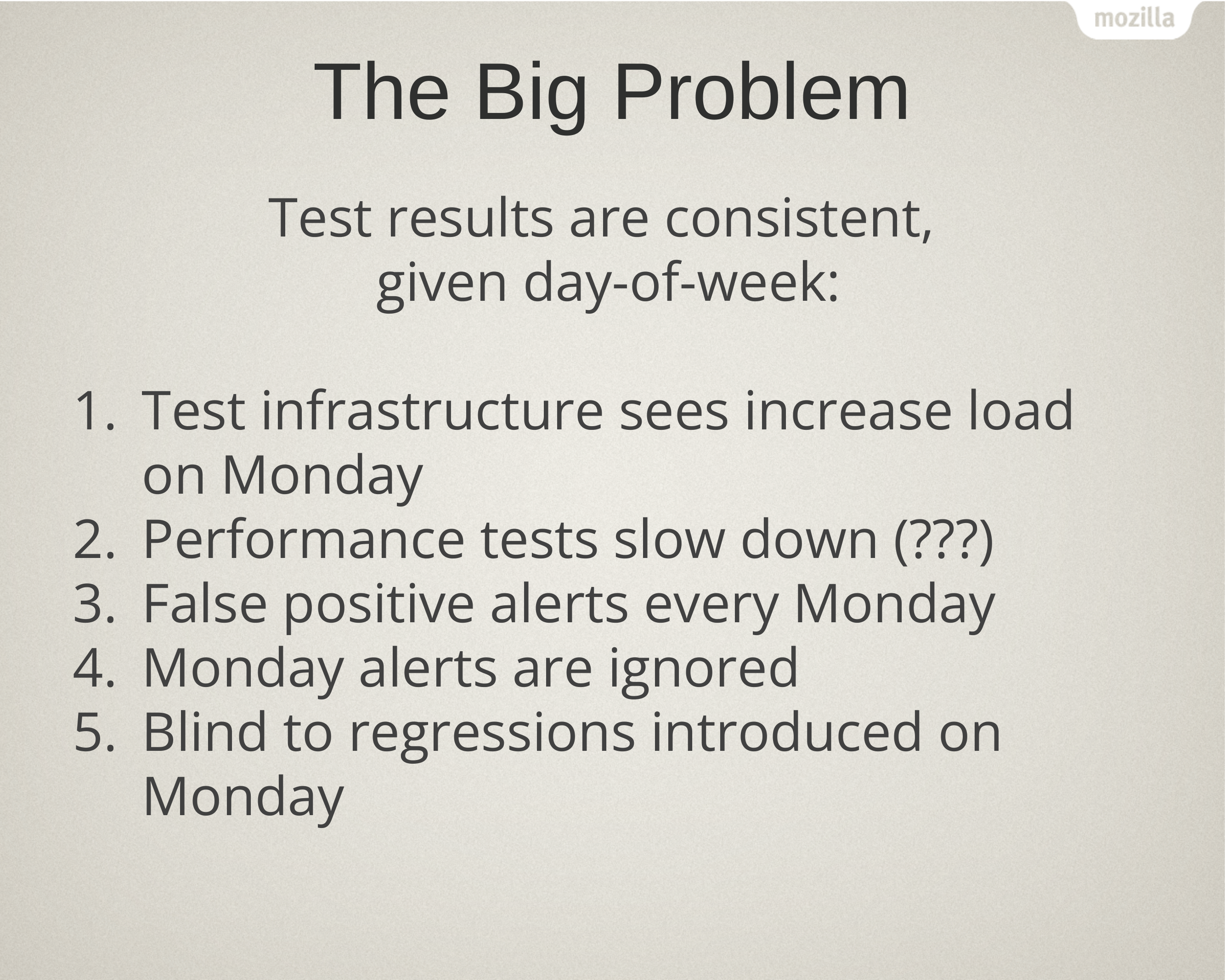

# The Big Problem
Test results are consistent,
given day-of-week:

Test infrastructure sees increase load on Monday
Performance tests slow down (???)
False positive alerts every Monday
Monday alerts are ignored
Blind to regressions introduced on Monday